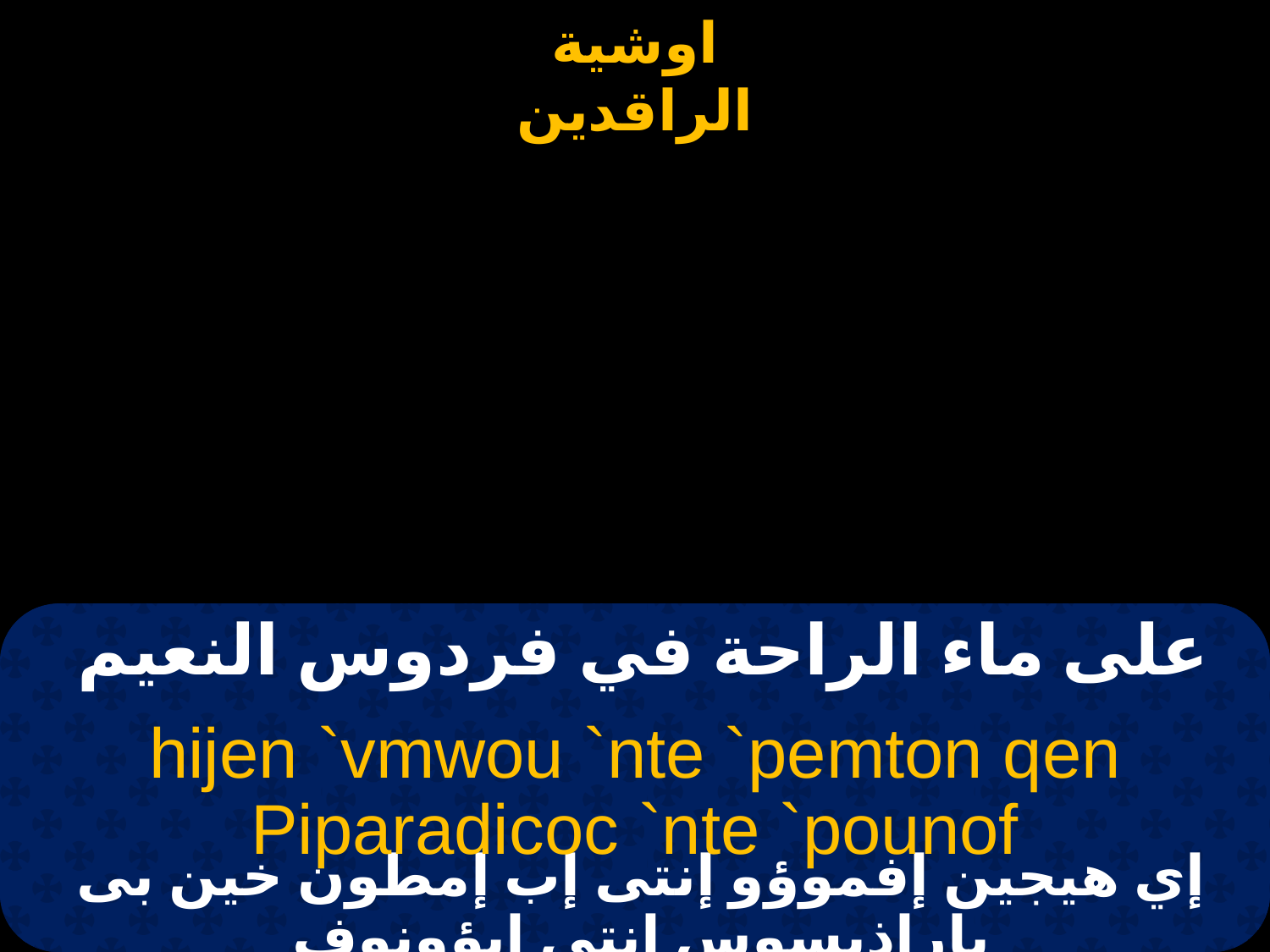

# على ماء الراحة في فردوس النعيم
hijen `vmwou `nte `pemton qen Piparadicoc `nte `pounof
إي هيجين إفموؤو إنتى إب إمطون خين بى باراذيسوس إنتى إبؤونوف